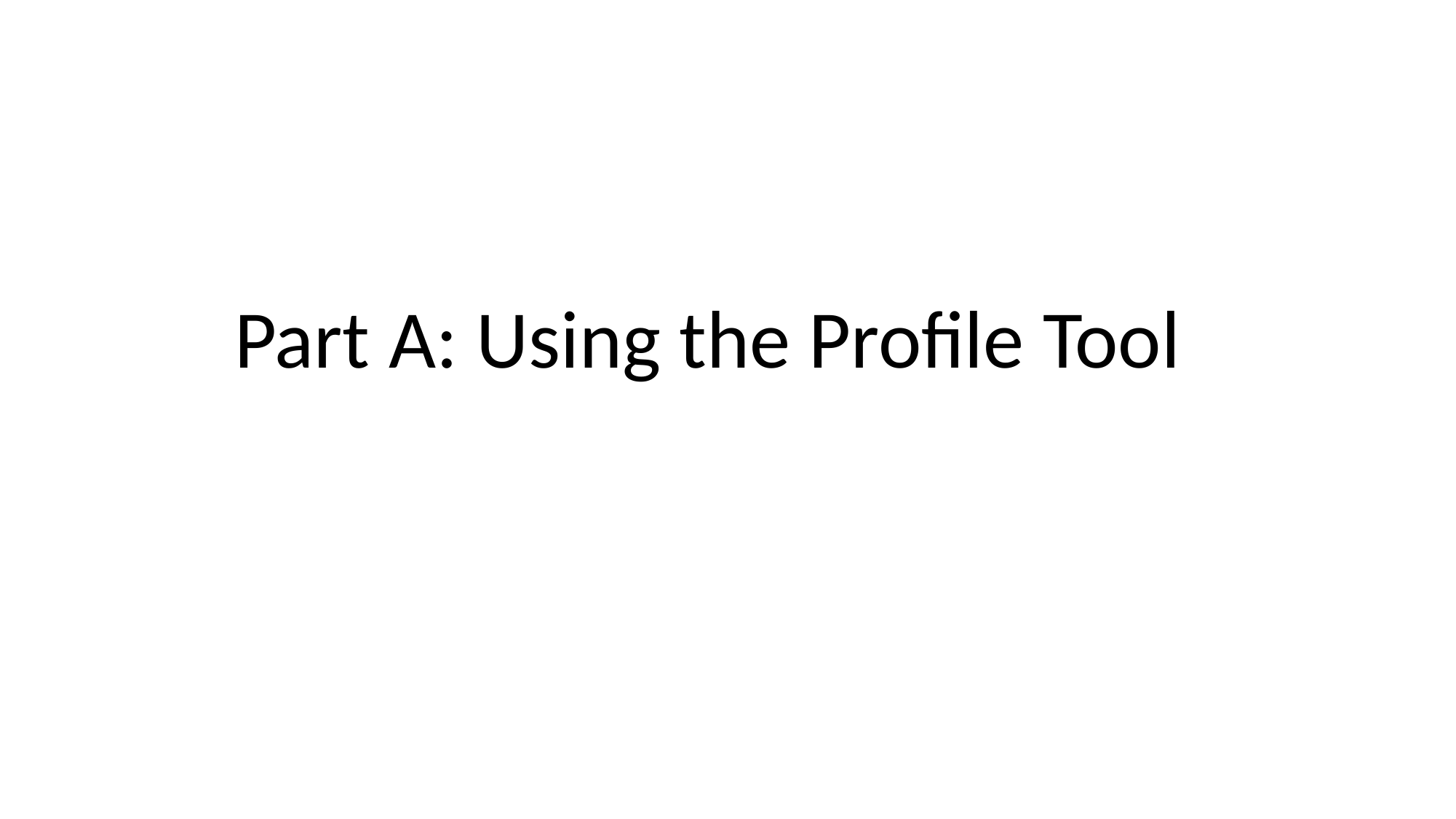

# Part A: Using the Profile Tool